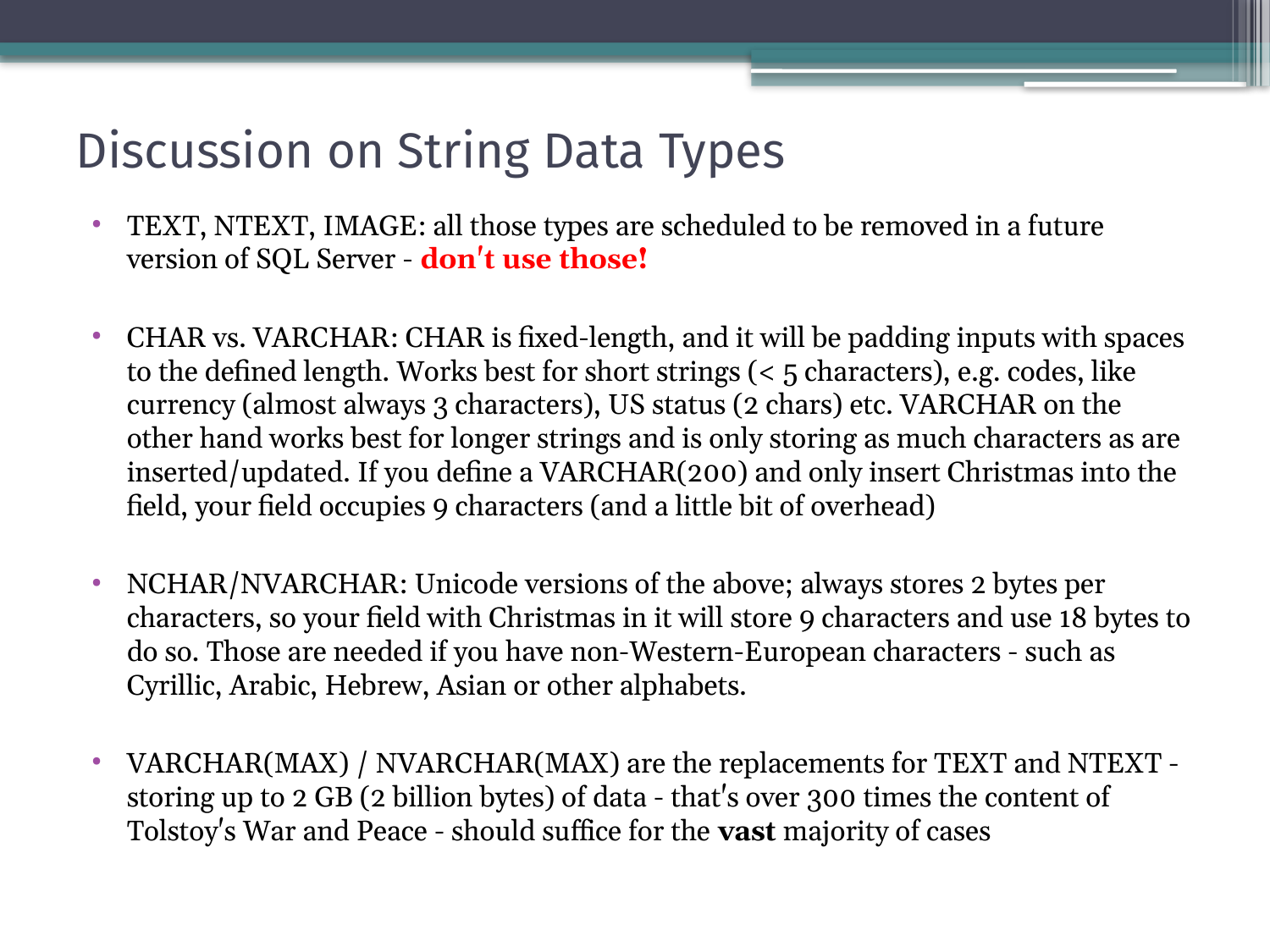

# Discussion on String Data Types
TEXT, NTEXT, IMAGE: all those types are scheduled to be removed in a future version of SQL Server - don't use those!

CHAR vs. VARCHAR: CHAR is fixed-length, and it will be padding inputs with spaces to the defined length. Works best for short strings (< 5 characters), e.g. codes, like currency (almost always 3 characters), US status (2 chars) etc. VARCHAR on the other hand works best for longer strings and is only storing as much characters as are inserted/updated. If you define a VARCHAR(200) and only insert Christmas into the field, your field occupies 9 characters (and a little bit of overhead)

NCHAR/NVARCHAR: Unicode versions of the above; always stores 2 bytes per characters, so your field with Christmas in it will store 9 characters and use 18 bytes to do so. Those are needed if you have non-Western-European characters - such as Cyrillic, Arabic, Hebrew, Asian or other alphabets.

VARCHAR(MAX) / NVARCHAR(MAX) are the replacements for TEXT and NTEXT - storing up to 2 GB (2 billion bytes) of data - that's over 300 times the content of Tolstoy's War and Peace - should suffice for the vast majority of cases